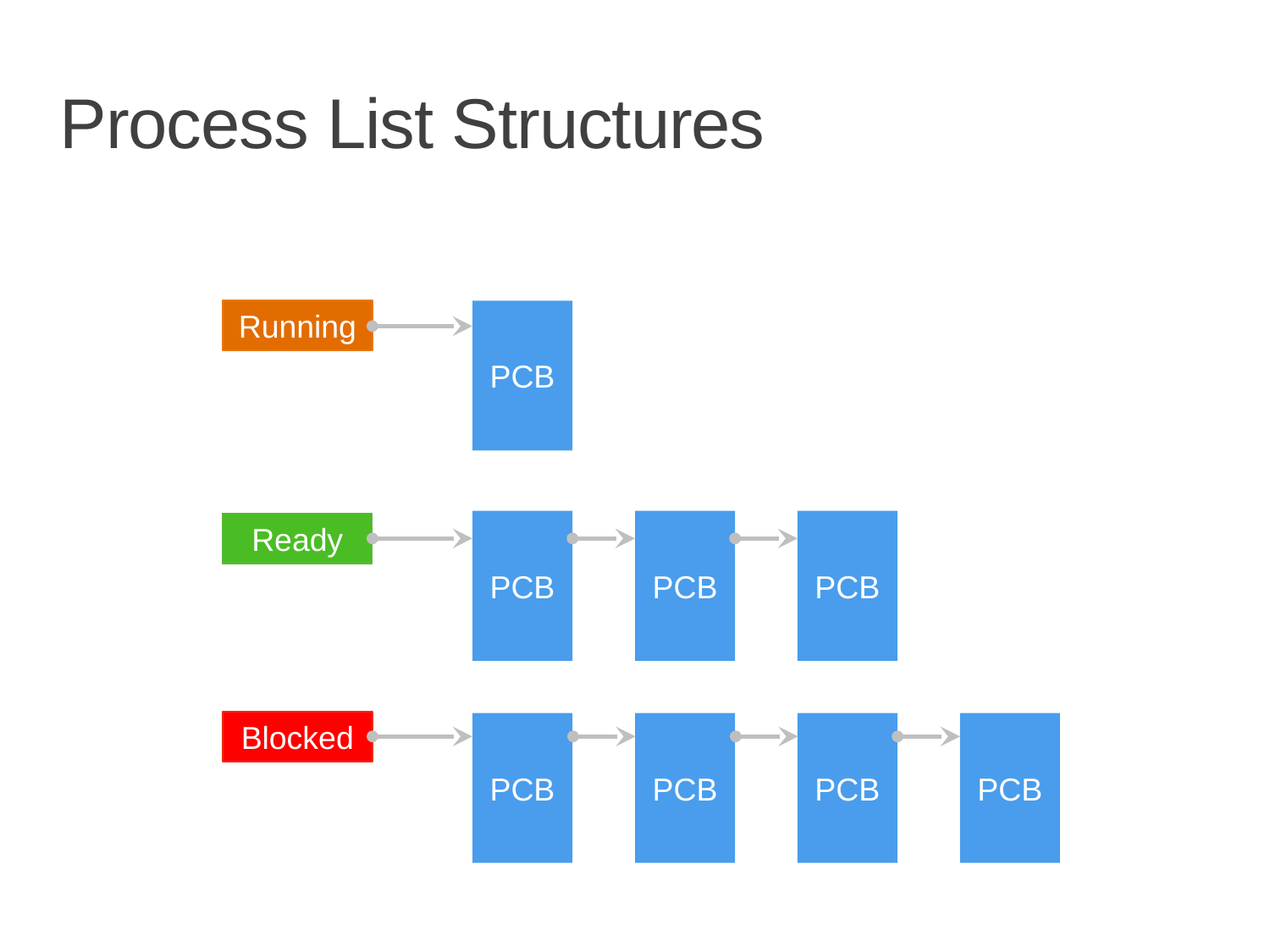

# Process List Structures
Running
PCB
PCB
PCB
PCB
Ready
Blocked
PCB
PCB
PCB
PCB